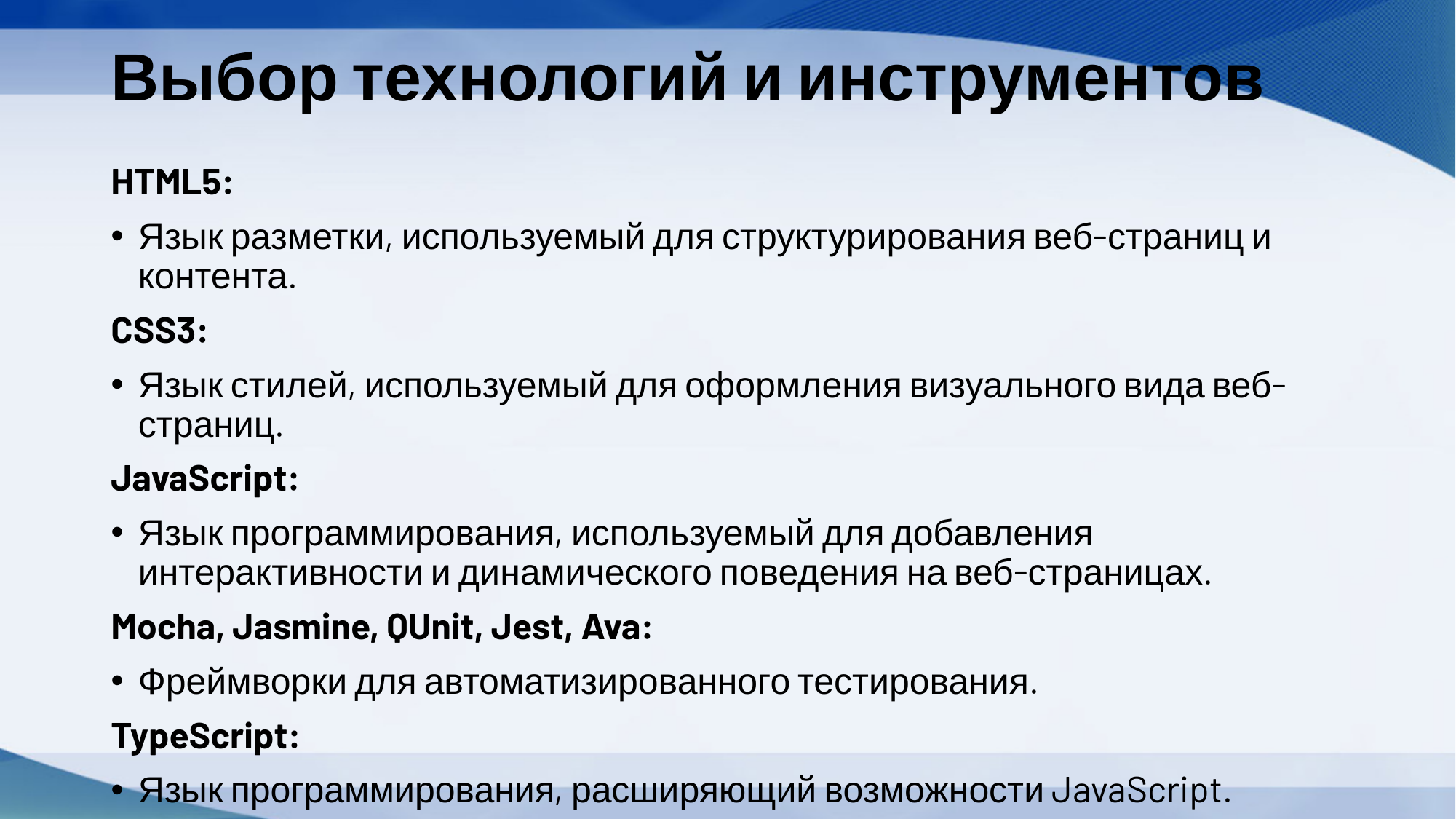

# Выбор технологий и инструментов
HTML5:
Язык разметки, используемый для структурирования веб-страниц и контента.
CSS3:
Язык стилей, используемый для оформления визуального вида веб-страниц.
JavaScript:
Язык программирования, используемый для добавления интерактивности и динамического поведения на веб-страницах.
Mocha, Jasmine, QUnit, Jest, Ava:
Фреймворки для автоматизированного тестирования.
TypeScript:
Язык программирования, расширяющий возможности JavaScript.